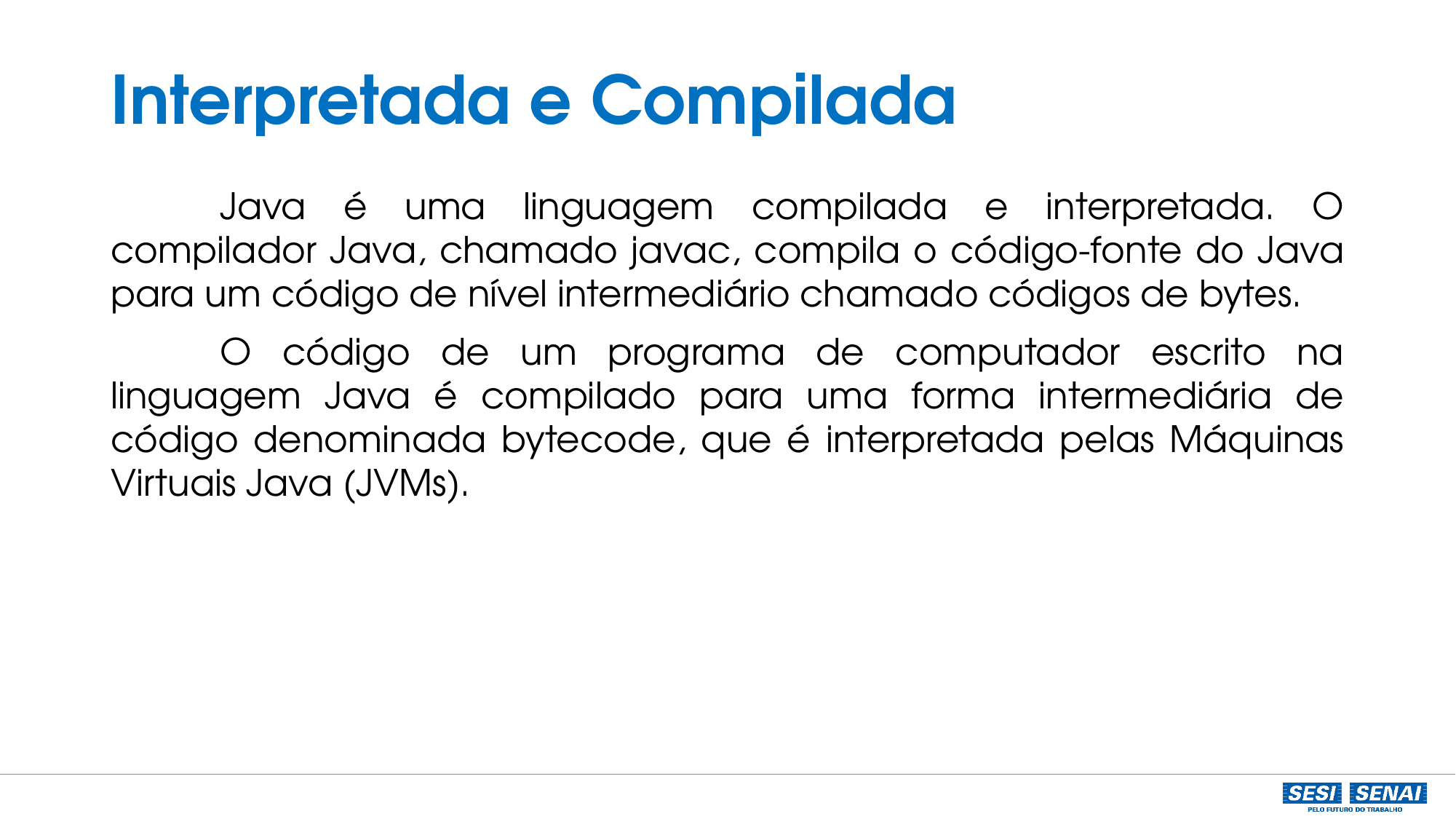

# Interpretada e Compilada
	Java é uma linguagem compilada e interpretada. O compilador Java, chamado javac, compila o código-fonte do Java para um código de nível intermediário chamado códigos de bytes.
	O código de um programa de computador escrito na linguagem Java é compilado para uma forma intermediária de código denominada bytecode, que é interpretada pelas Máquinas Virtuais Java (JVMs).